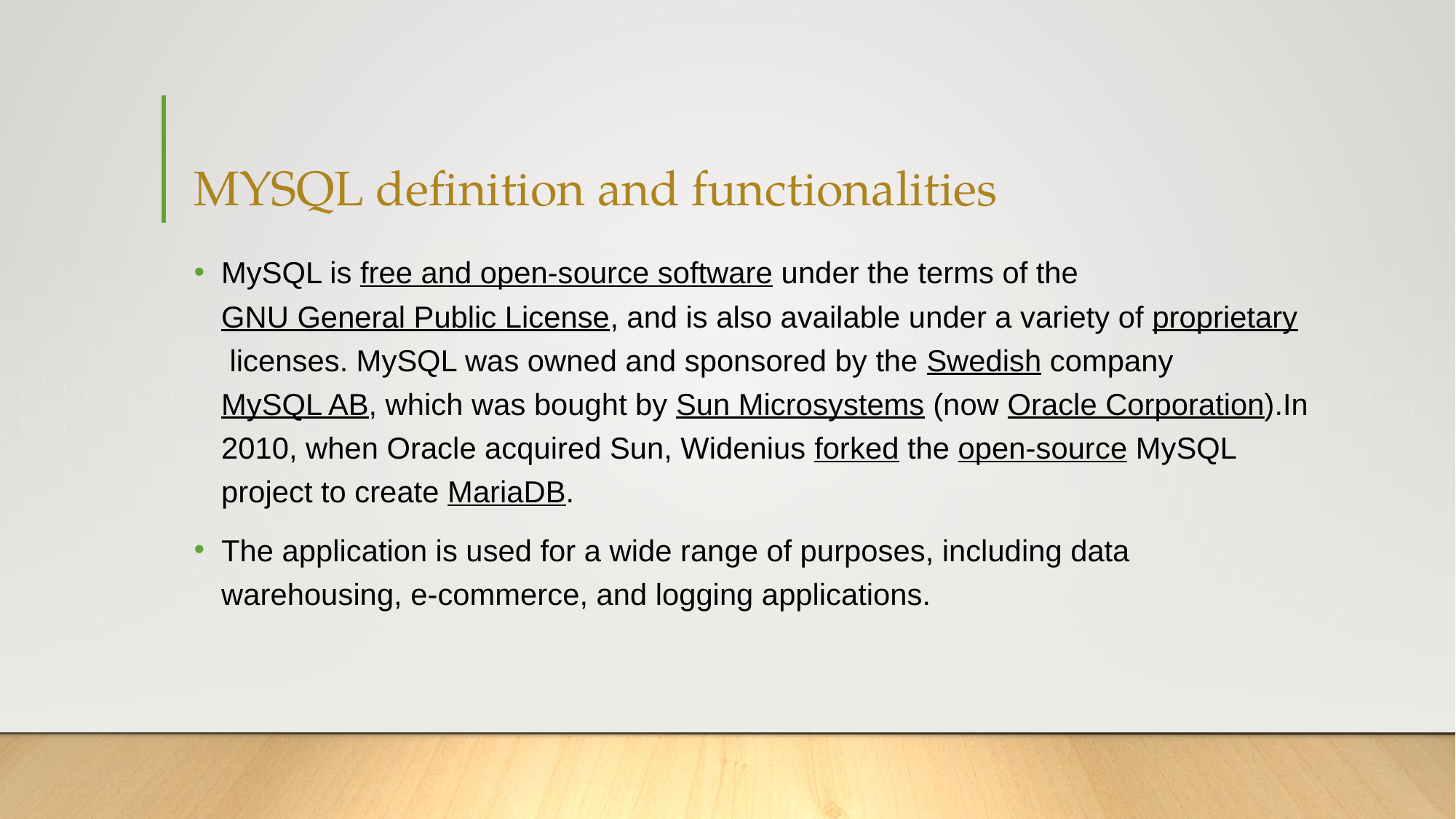

# MYSQL definition and functionalities
MySQL is free and open-source software under the terms of the GNU General Public License, and is also available under a variety of proprietary licenses. MySQL was owned and sponsored by the Swedish company MySQL AB, which was bought by Sun Microsystems (now Oracle Corporation).In 2010, when Oracle acquired Sun, Widenius forked the open-source MySQL project to create MariaDB.
The application is used for a wide range of purposes, including data warehousing, e-commerce, and logging applications.